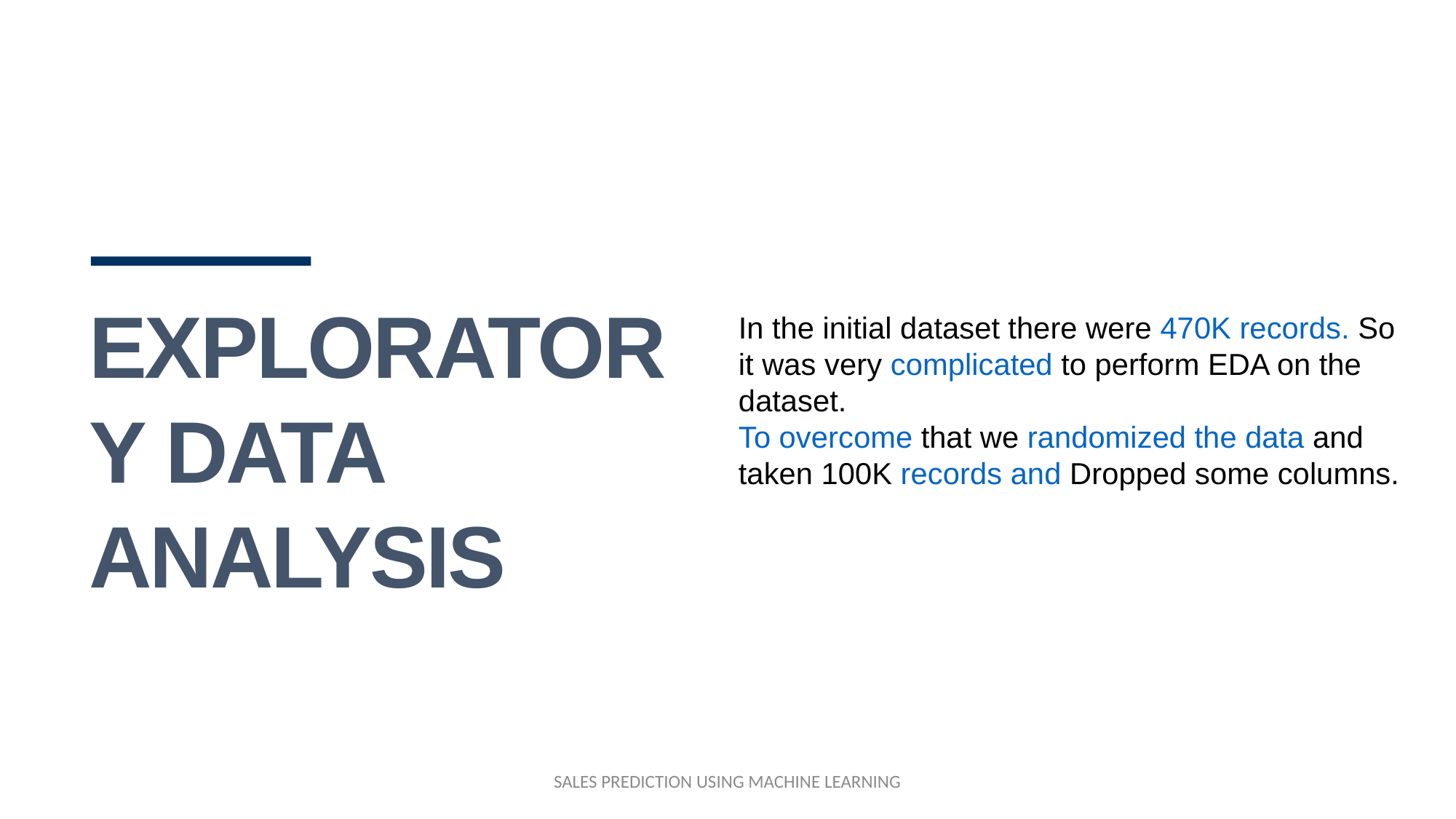

EXPLORATORY DATA ANALYSIS
In the initial dataset there were 470K records. So it was very complicated to perform EDA on the dataset.
To overcome that we randomized the data and taken 100K records and Dropped some columns.
SALES PREDICTION USING MACHINE LEARNING